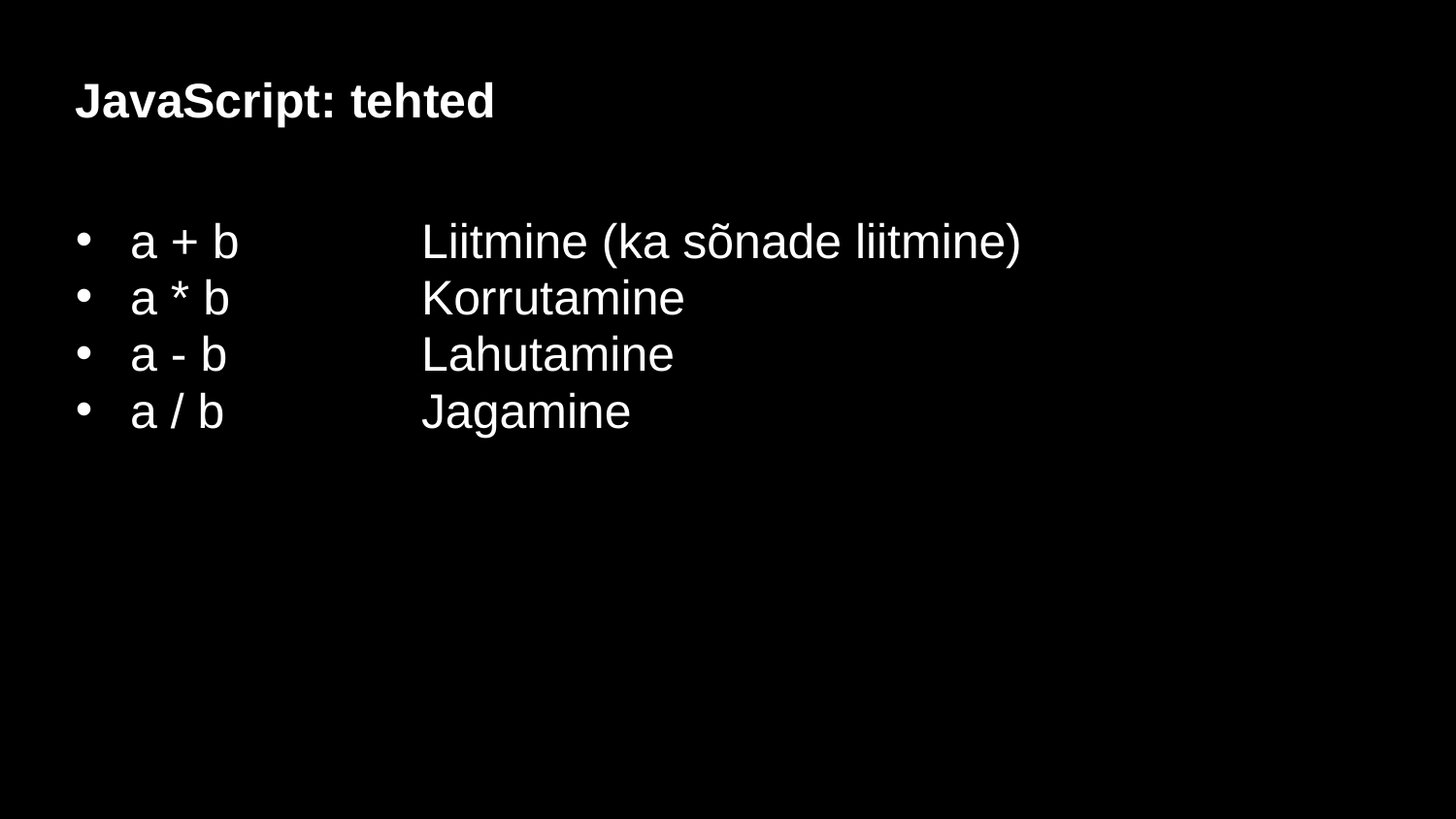

# JavaScript: tehted
a + b		Liitmine (ka sõnade liitmine)
a * b		Korrutamine
a - b		Lahutamine
a / b		Jagamine